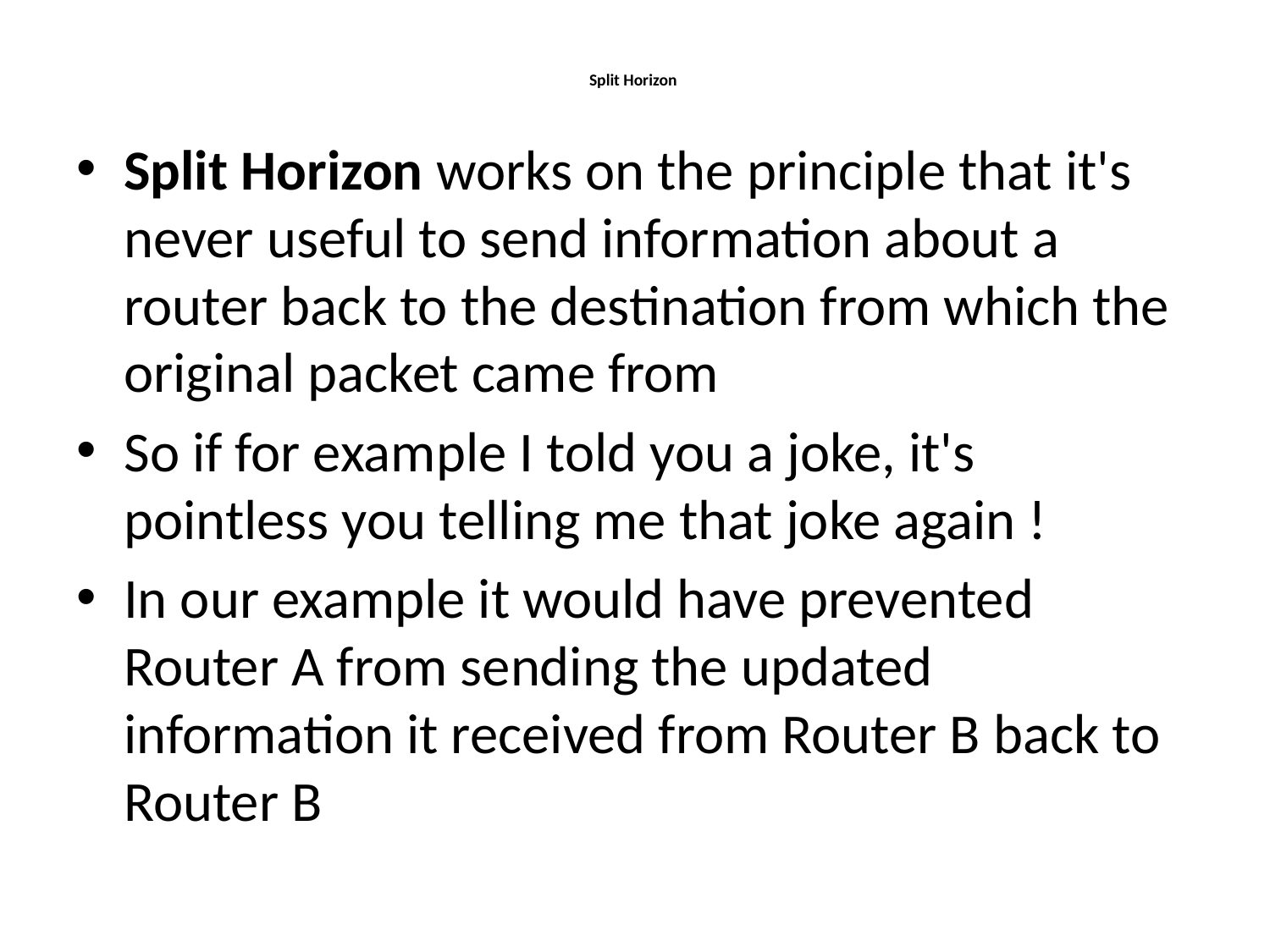

# Split Horizon
Split Horizon works on the principle that it's never useful to send information about a router back to the destination from which the original packet came from
So if for example I told you a joke, it's pointless you telling me that joke again !
In our example it would have prevented Router A from sending the updated information it received from Router B back to Router B